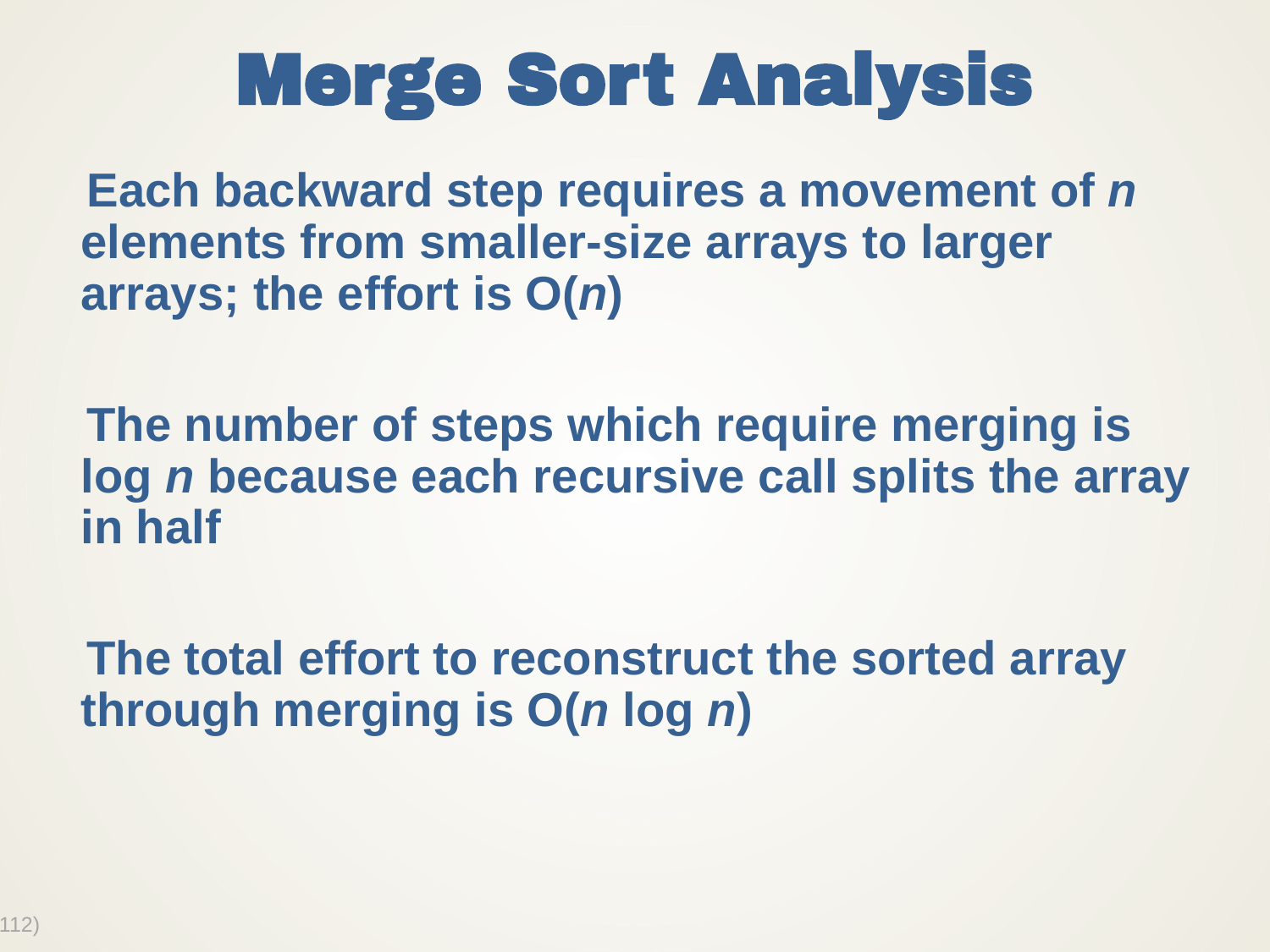

# Merge Sort Analysis
Each backward step requires a movement of n elements from smaller-size arrays to larger arrays; the effort is O(n)

The number of steps which require merging is log n because each recursive call splits the array in half

The total effort to reconstruct the sorted array through merging is O(n log n)